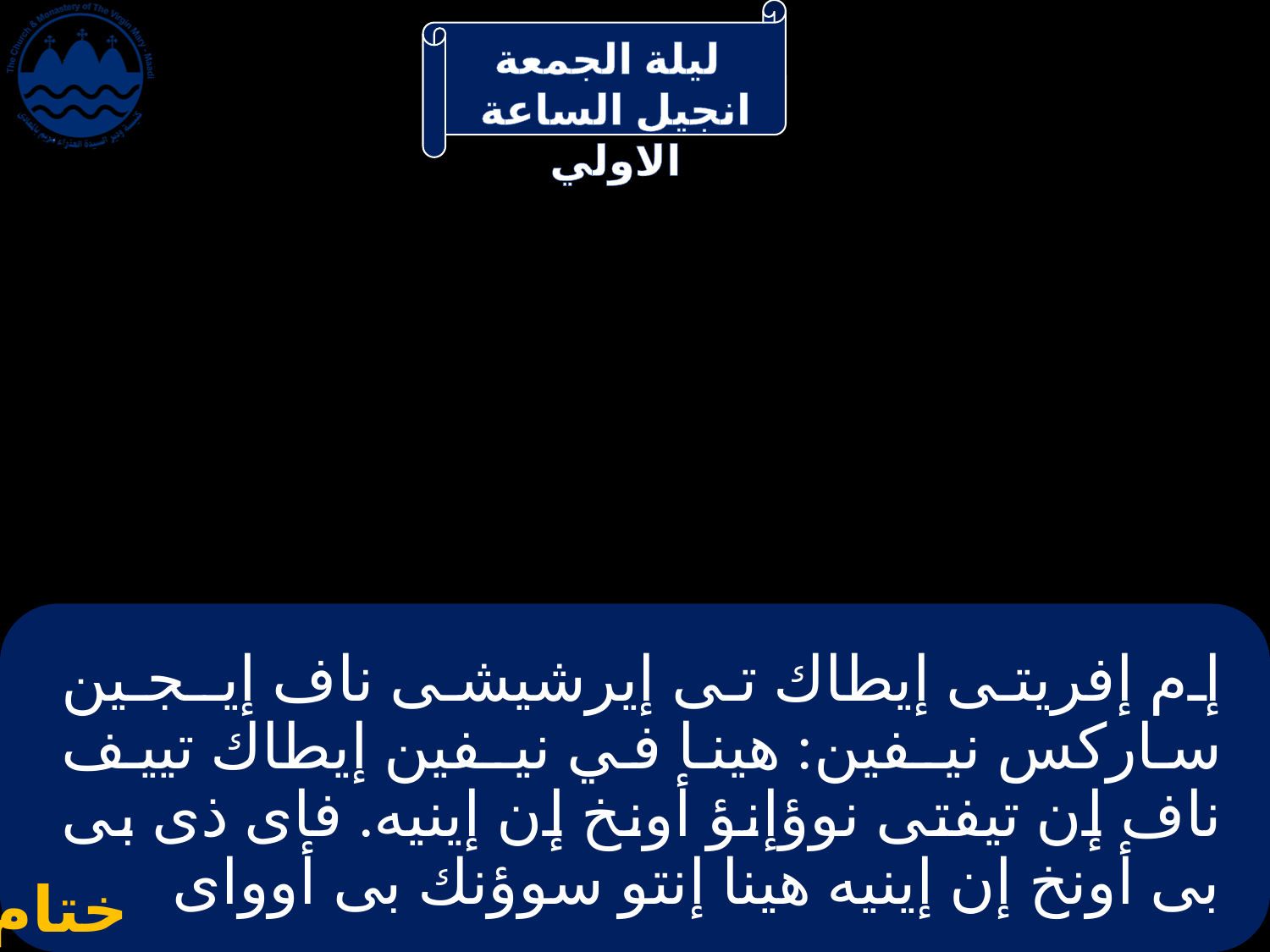

# إم إفريتى إيطاك تى إيرشيشى ناف إيـجـين ساركس نيـفين: هينا في نيـفين إيطاك تييف ناف إن تيفتى نوؤإنؤ أونخ إن إينيه. فاى ذى بى بى أونخ إن إينيه هينا إنتو سوؤنك بى أوواى
ختام